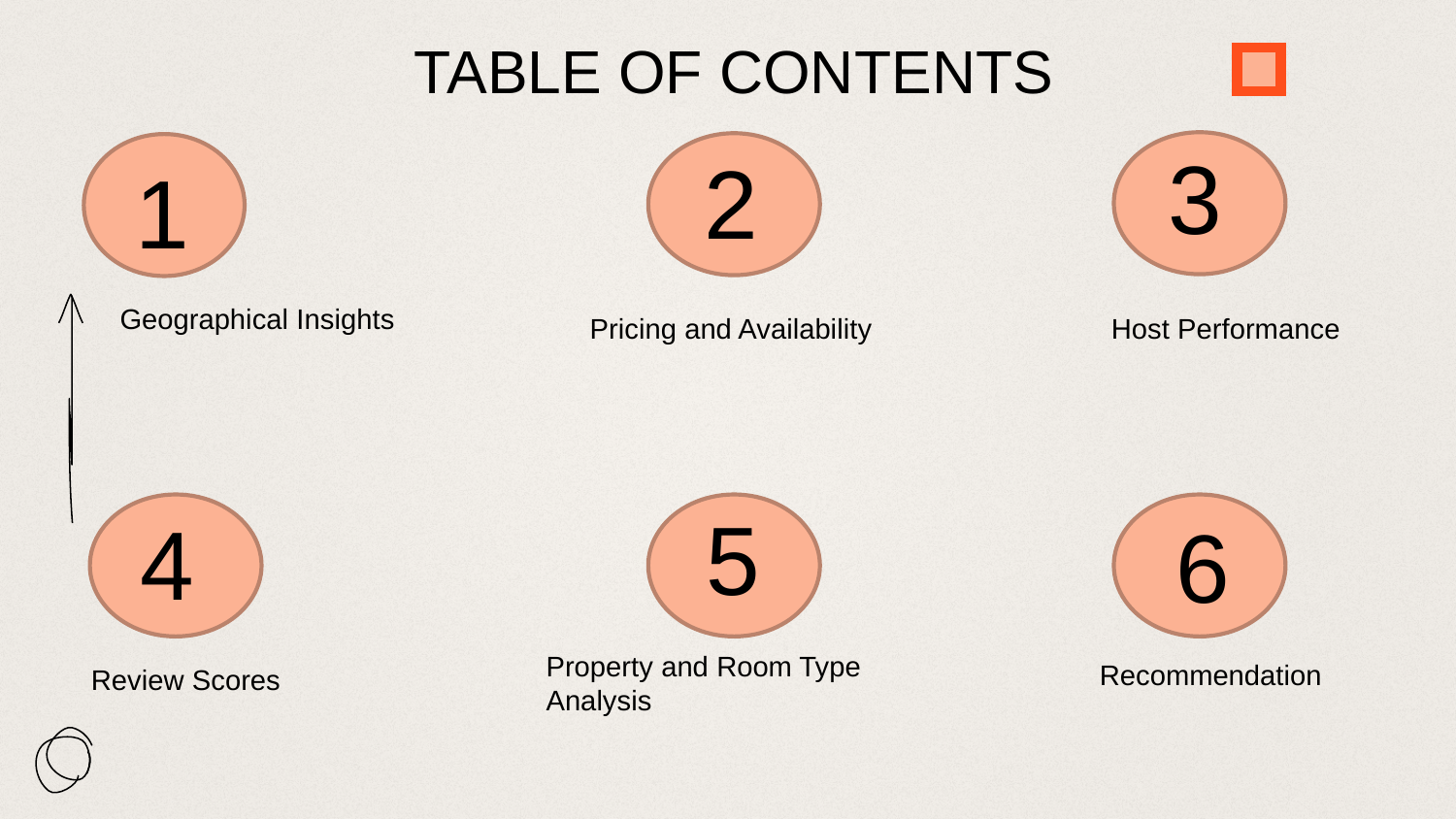

# TABLE OF CONTENTS

3

2
1

Geographical Insights
Pricing and Availability
Host Performance
5

4
6
Property and Room Type Analysis
Recommendation
Review Scores